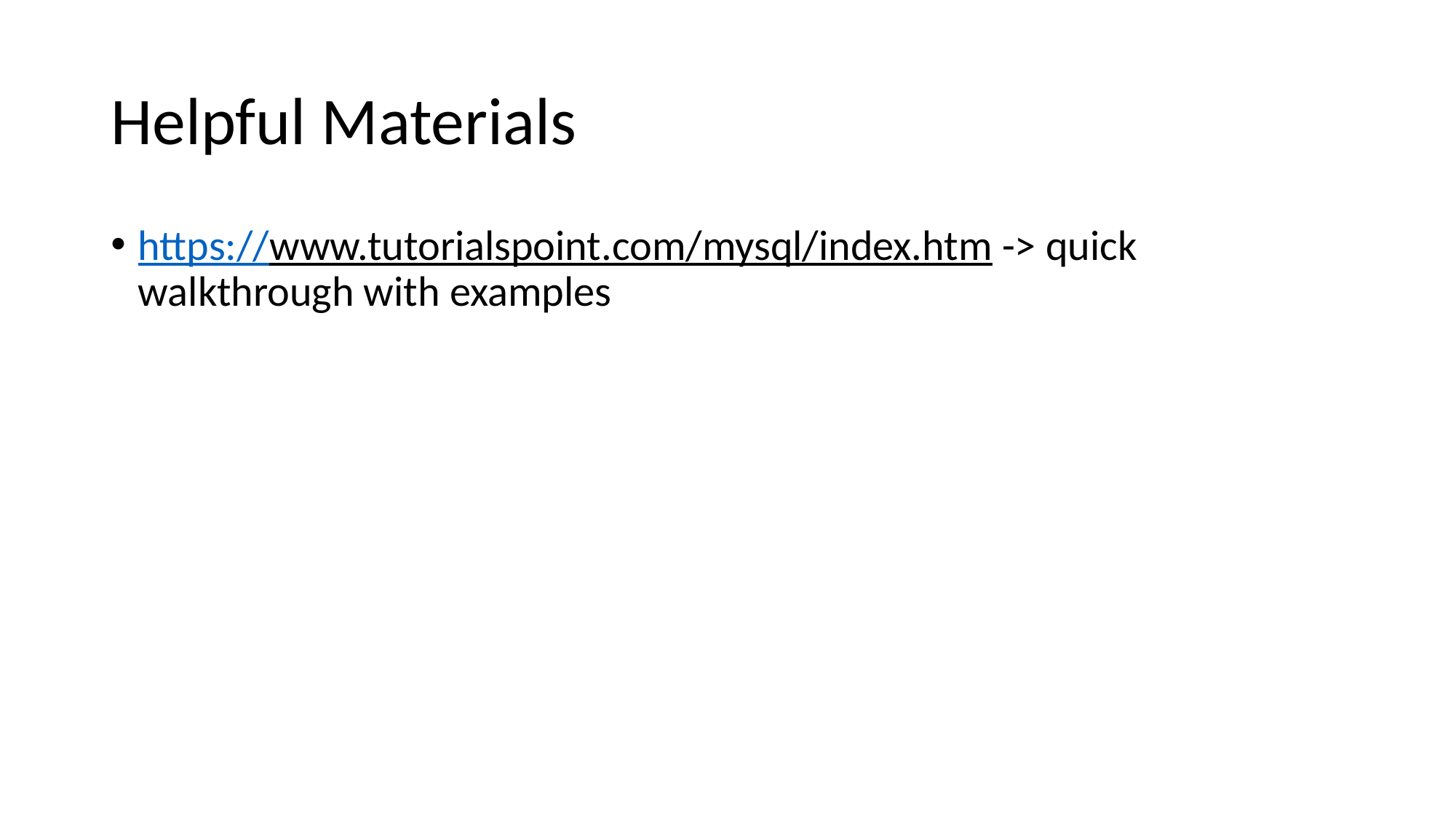

# Helpful Materials
https://www.tutorialspoint.com/mysql/index.htm -> quick walkthrough with examples